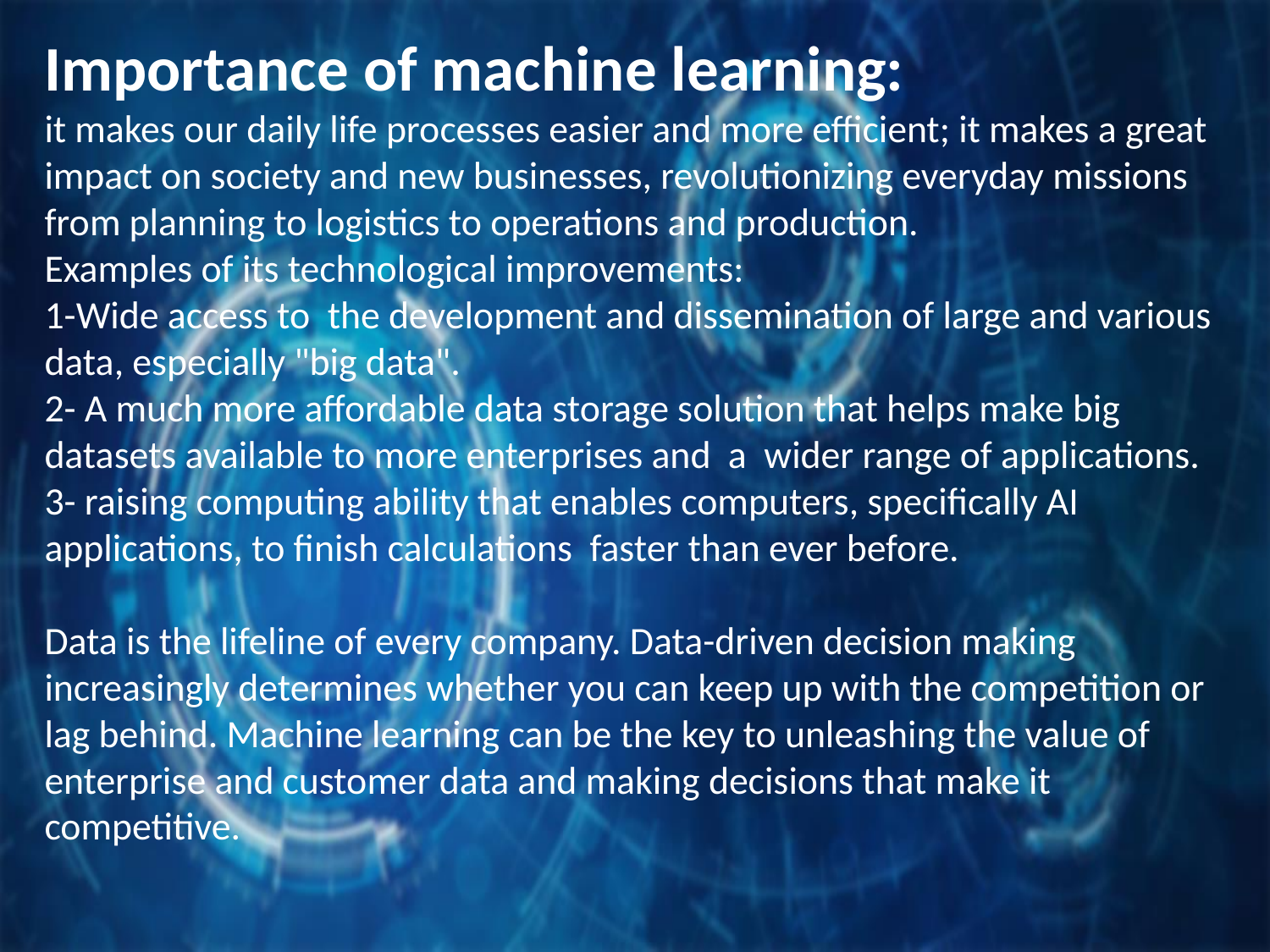

Importance of machine learning:
it makes our daily life processes easier and more efficient; it makes a great impact on society and new businesses, revolutionizing everyday missions from planning to logistics to operations and production.
Examples of its technological improvements:
1-Wide access to  the development and dissemination of large and various data, especially "big data".
2- A much more affordable data storage solution that helps make big datasets available to more enterprises and  a  wider range of applications.
3- raising computing ability that enables computers, specifically AI applications, to finish calculations  faster than ever before.
Data is the lifeline of every company. Data-driven decision making increasingly determines whether you can keep up with the competition or lag behind. Machine learning can be the key to unleashing the value of enterprise and customer data and making decisions that make it competitive.